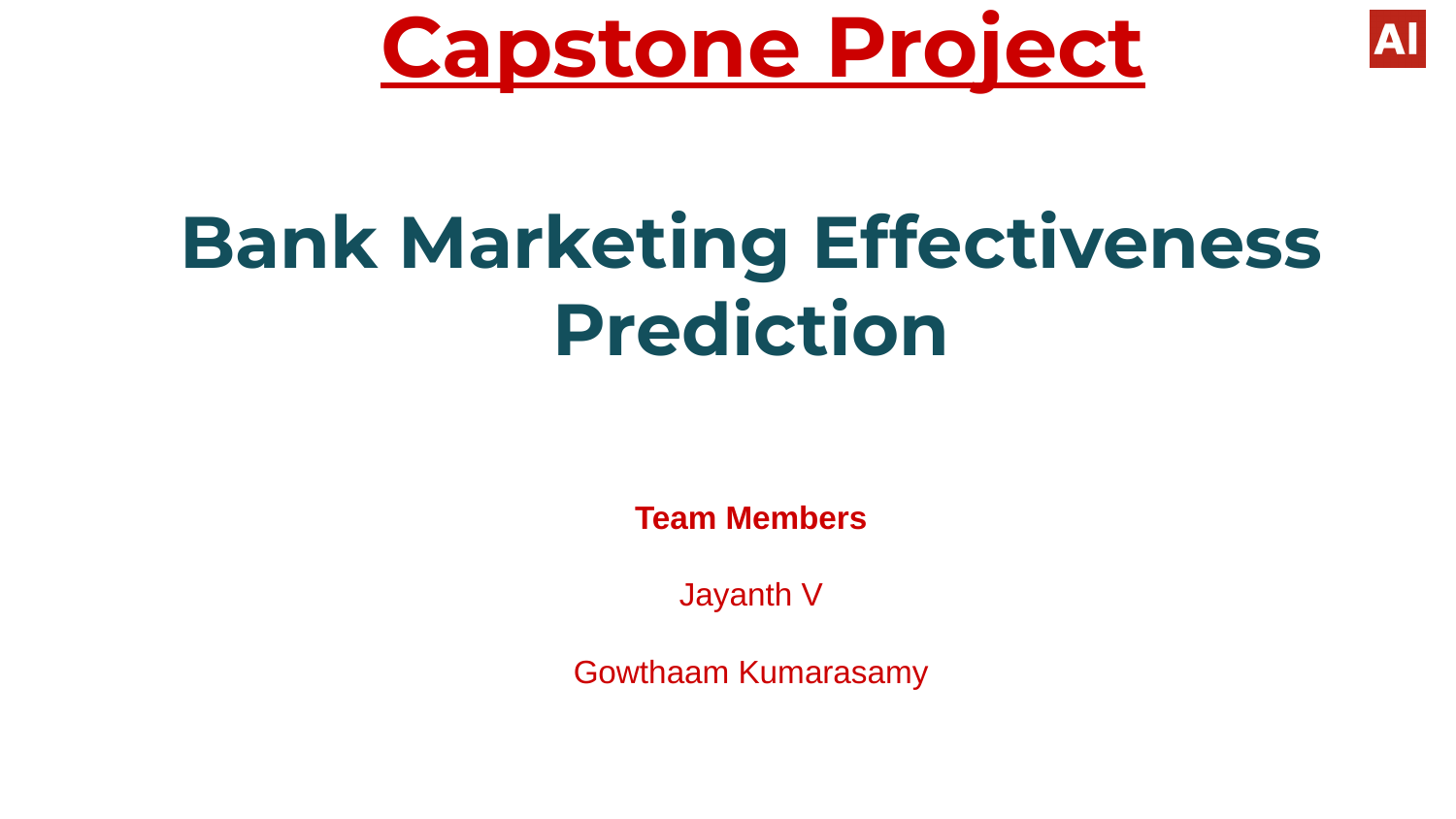

# Capstone Project
Bank Marketing Effectiveness Prediction
Team Members
Jayanth V
Gowthaam Kumarasamy